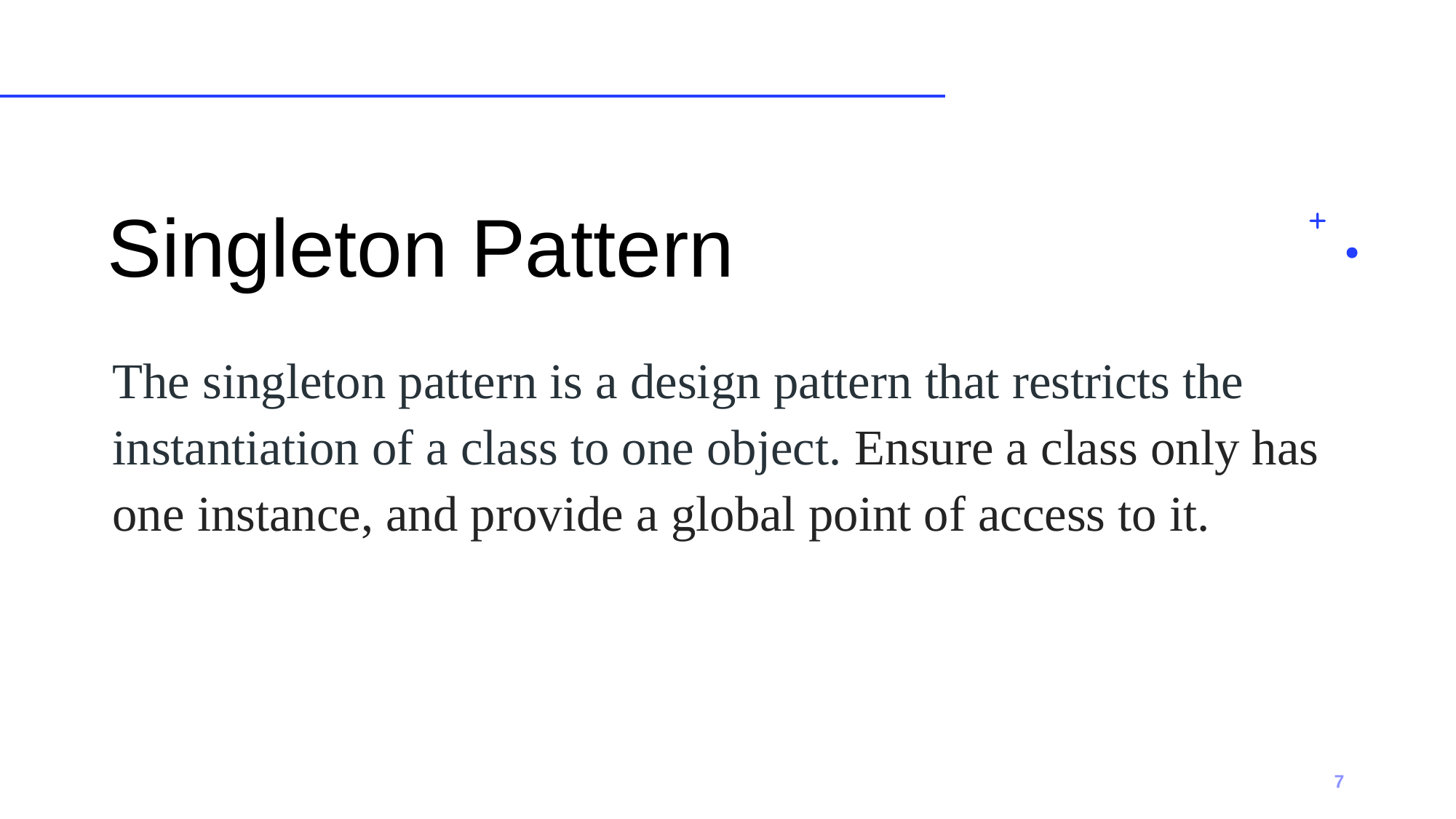

# Singleton Pattern
The singleton pattern is a design pattern that restricts the instantiation of a class to one object. Ensure a class only has one instance, and provide a global point of access to it.
7